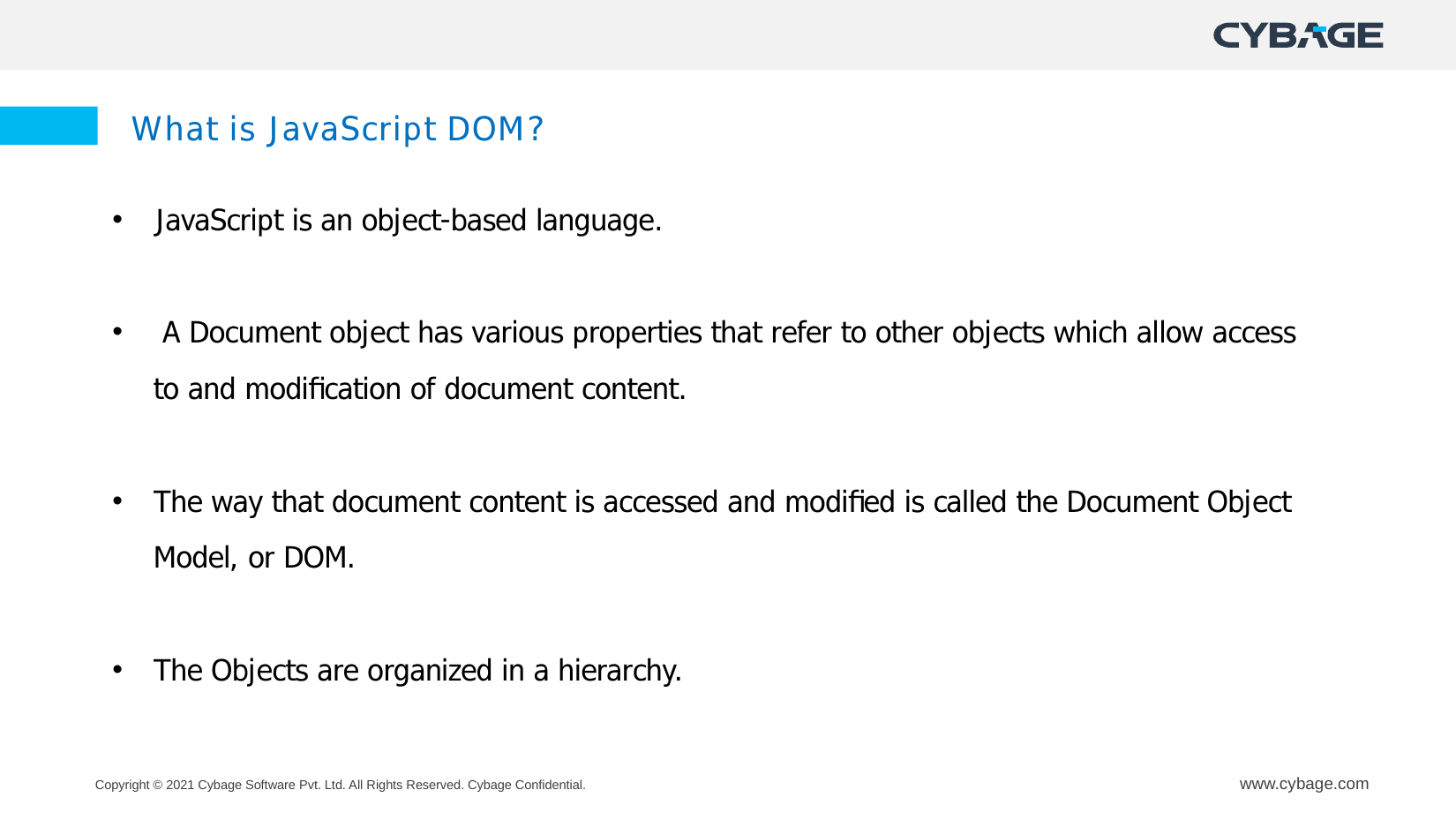

What is JavaScript DOM?

JavaScript is an object-based language.

 A Document object has various properties that refer to other objects which allow access to and modification of document content.

The way that document content is accessed and modified is called the Document Object Model, or DOM.

The Objects are organized in a hierarchy.